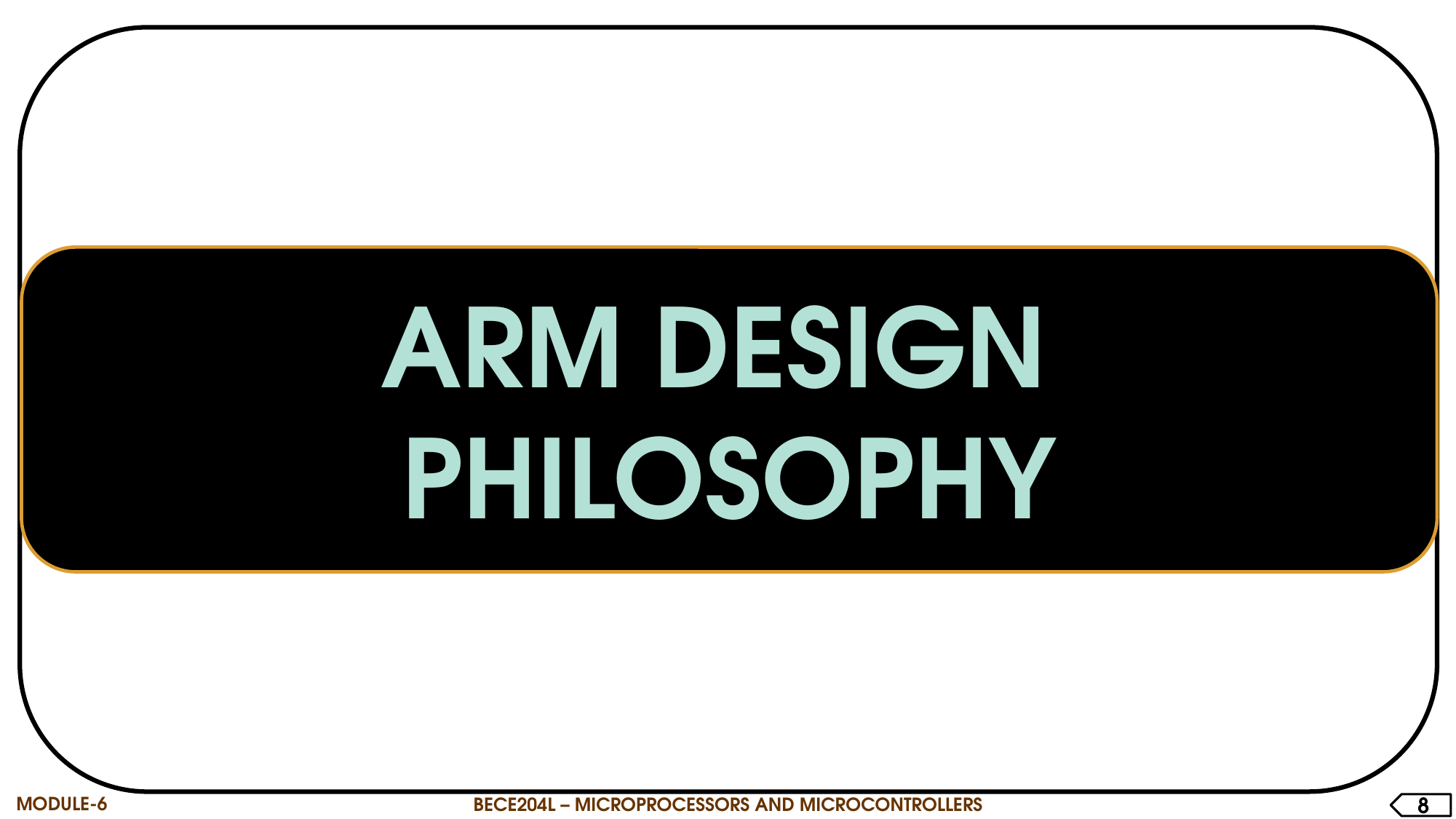

ARM DESIGN
PHILOSOPHY
8
MODULE-6
BECE204L – MICROPROCESSORS AND MICROCONTROLLERS
8